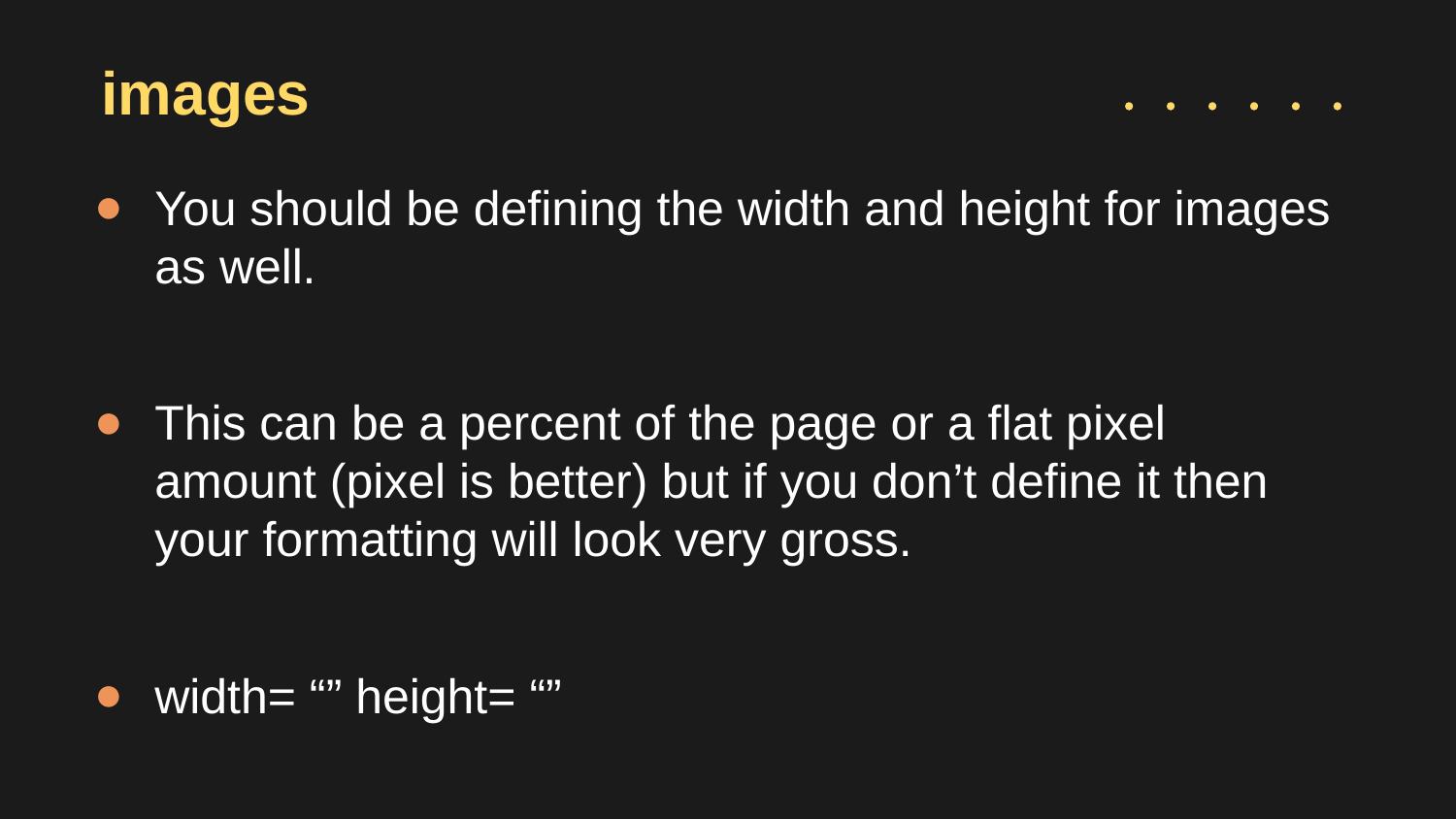

# images
You should be defining the width and height for images as well.

This can be a percent of the page or a flat pixel amount (pixel is better) but if you don’t define it then your formatting will look very gross.

width= “” height= “”